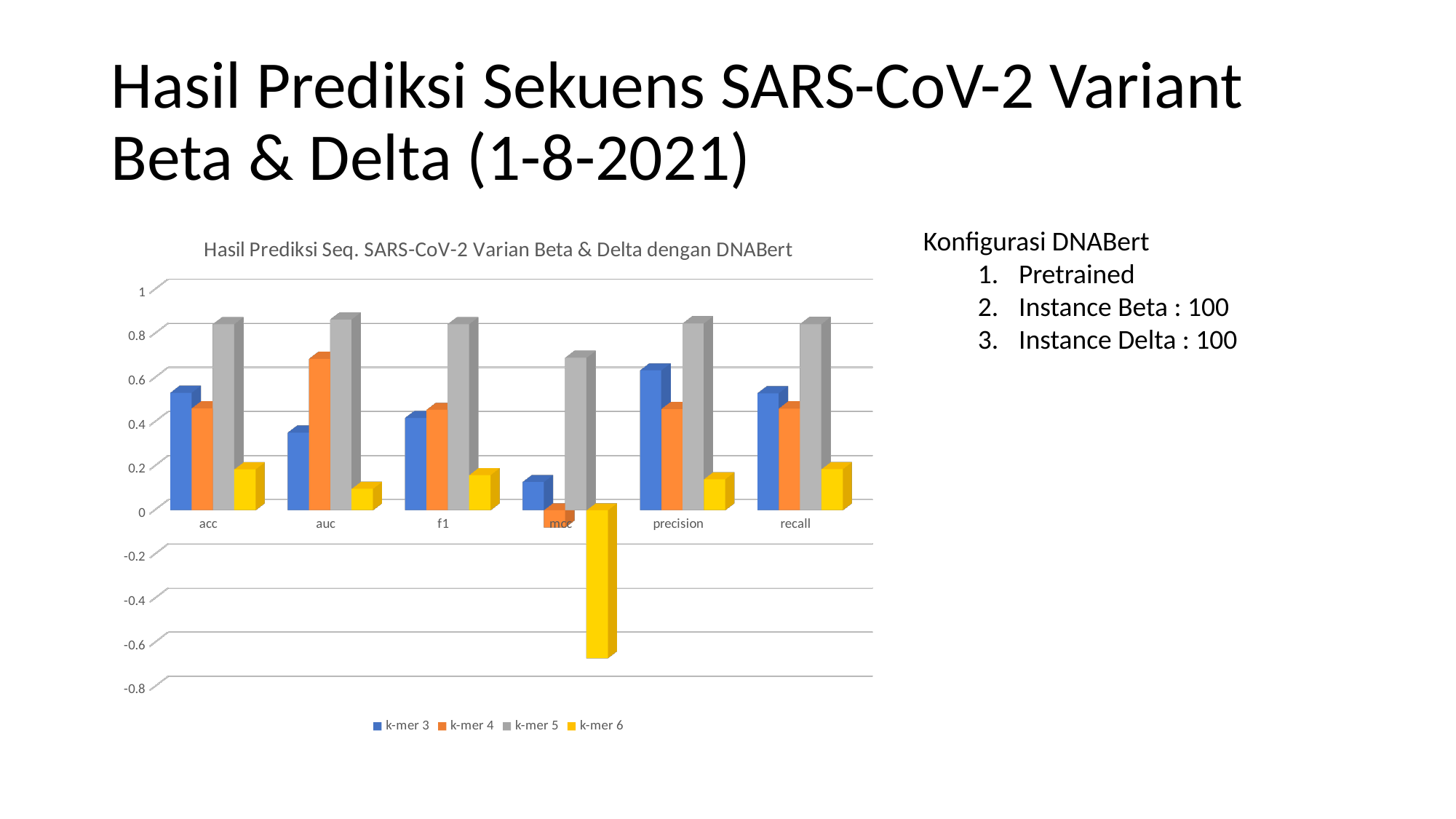

# Hasil Prediksi Sekuens SARS-CoV-2 Variant Beta & Delta (1-8-2021)

[unsupported chart]

Konfigurasi DNABert
Pretrained
Instance Beta : 100
Instance Delta : 100